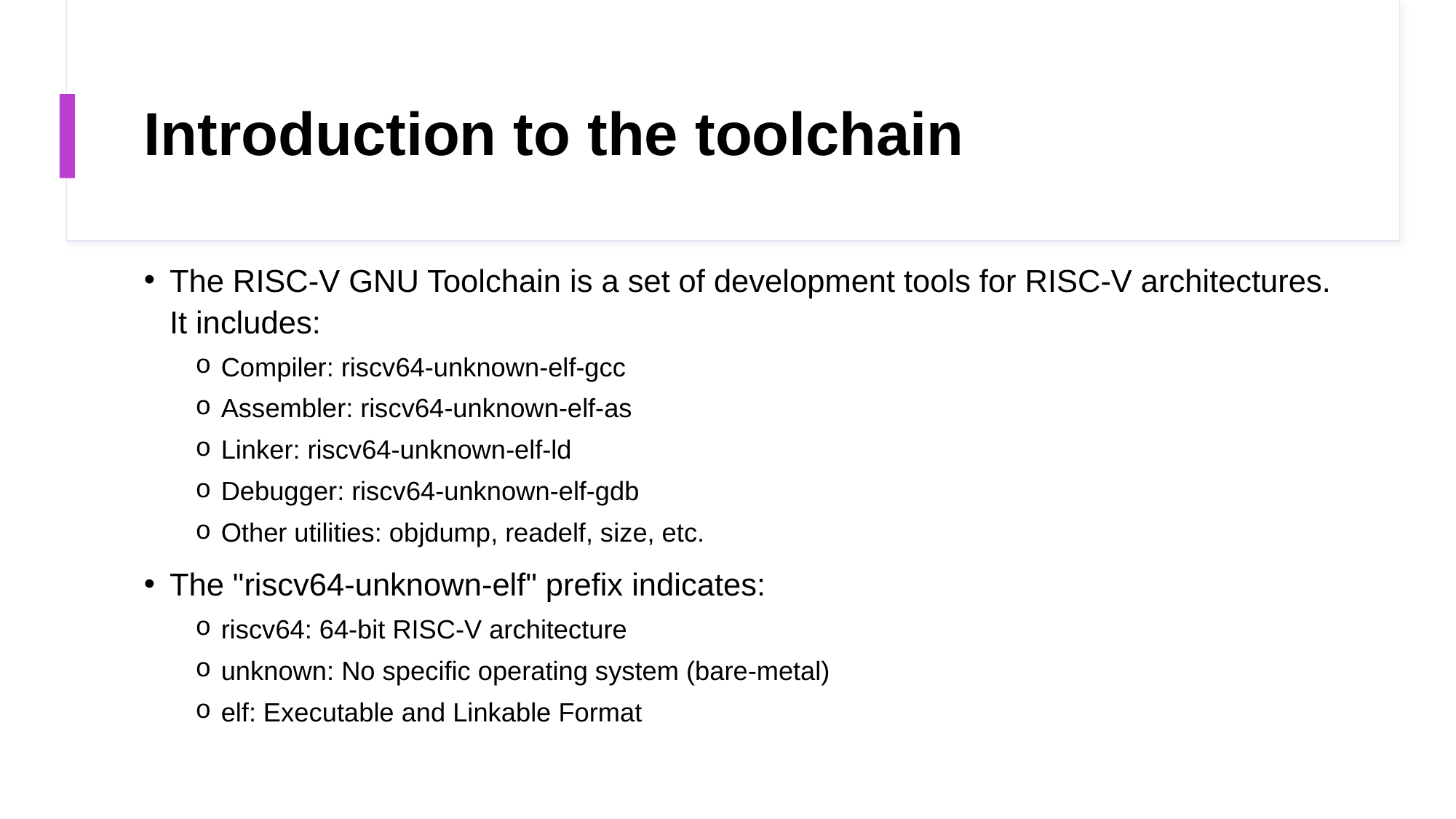

# Introduction to the toolchain
The RISC-V GNU Toolchain is a set of development tools for RISC-V architectures. It includes:
Compiler: riscv64-unknown-elf-gcc
Assembler: riscv64-unknown-elf-as
Linker: riscv64-unknown-elf-ld
Debugger: riscv64-unknown-elf-gdb
Other utilities: objdump, readelf, size, etc.
The "riscv64-unknown-elf" prefix indicates:
riscv64: 64-bit RISC-V architecture
unknown: No specific operating system (bare-metal)
elf: Executable and Linkable Format